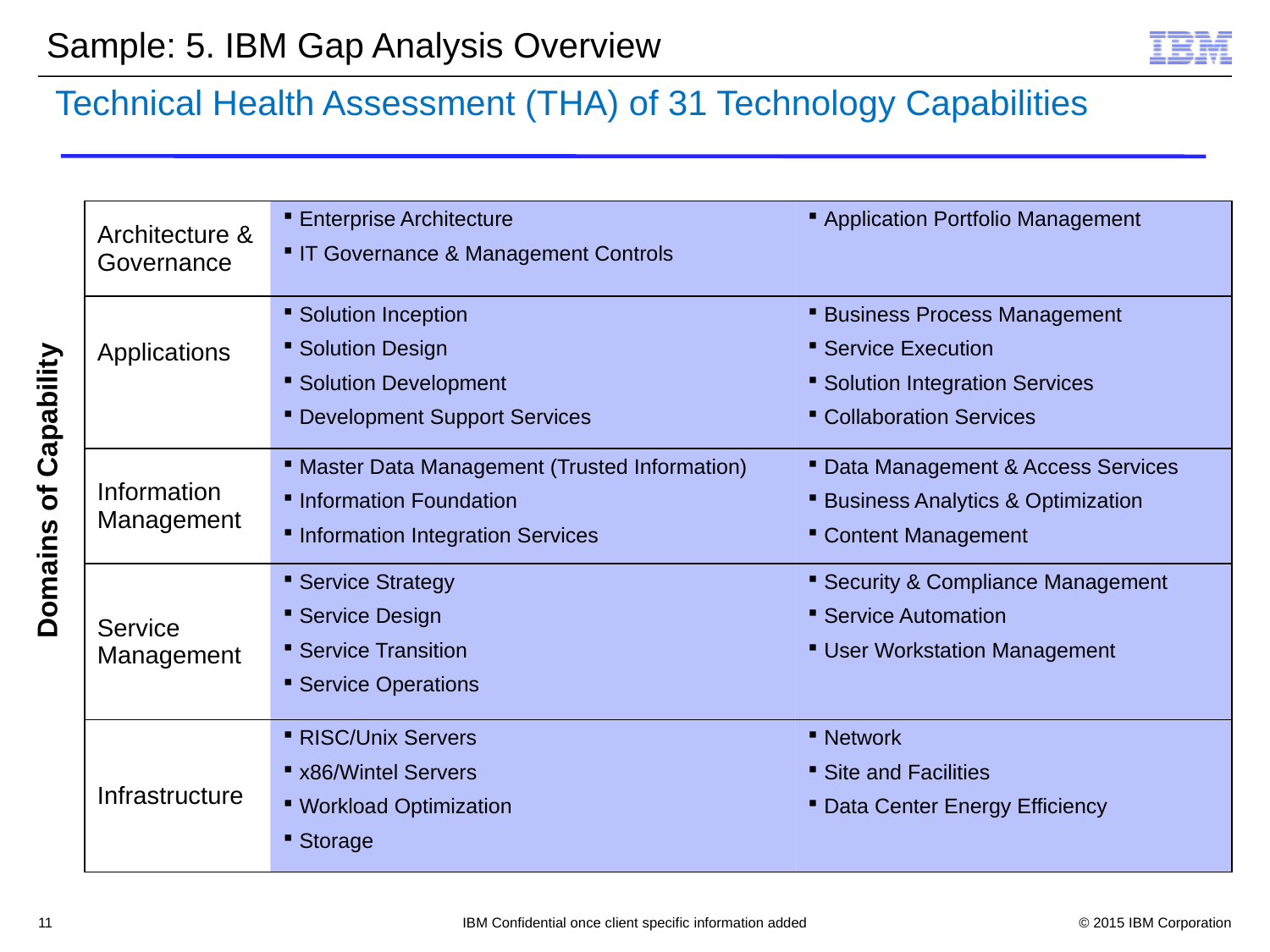

Sample: 5. IBM Gap Analysis Overview
Technical Health Assessment (THA) of 31 Technology Capabilities

| Architecture & Governance | Enterprise Architecture IT Governance & Management Controls | Application Portfolio Management |
| --- | --- | --- |
| Applications | Solution Inception Solution Design Solution Development Development Support Services | Business Process Management Service Execution Solution Integration Services Collaboration Services |
| Information Management | Master Data Management (Trusted Information) Information Foundation Information Integration Services | Data Management & Access Services Business Analytics & Optimization Content Management |
| Service Management | Service Strategy Service Design Service Transition Service Operations | Security & Compliance Management Service Automation User Workstation Management |
| Infrastructure | RISC/Unix Servers x86/Wintel Servers Workload Optimization Storage | Network Site and Facilities Data Center Energy Efficiency |
Domains of Capability
11
IBM Confidential once client specific information added